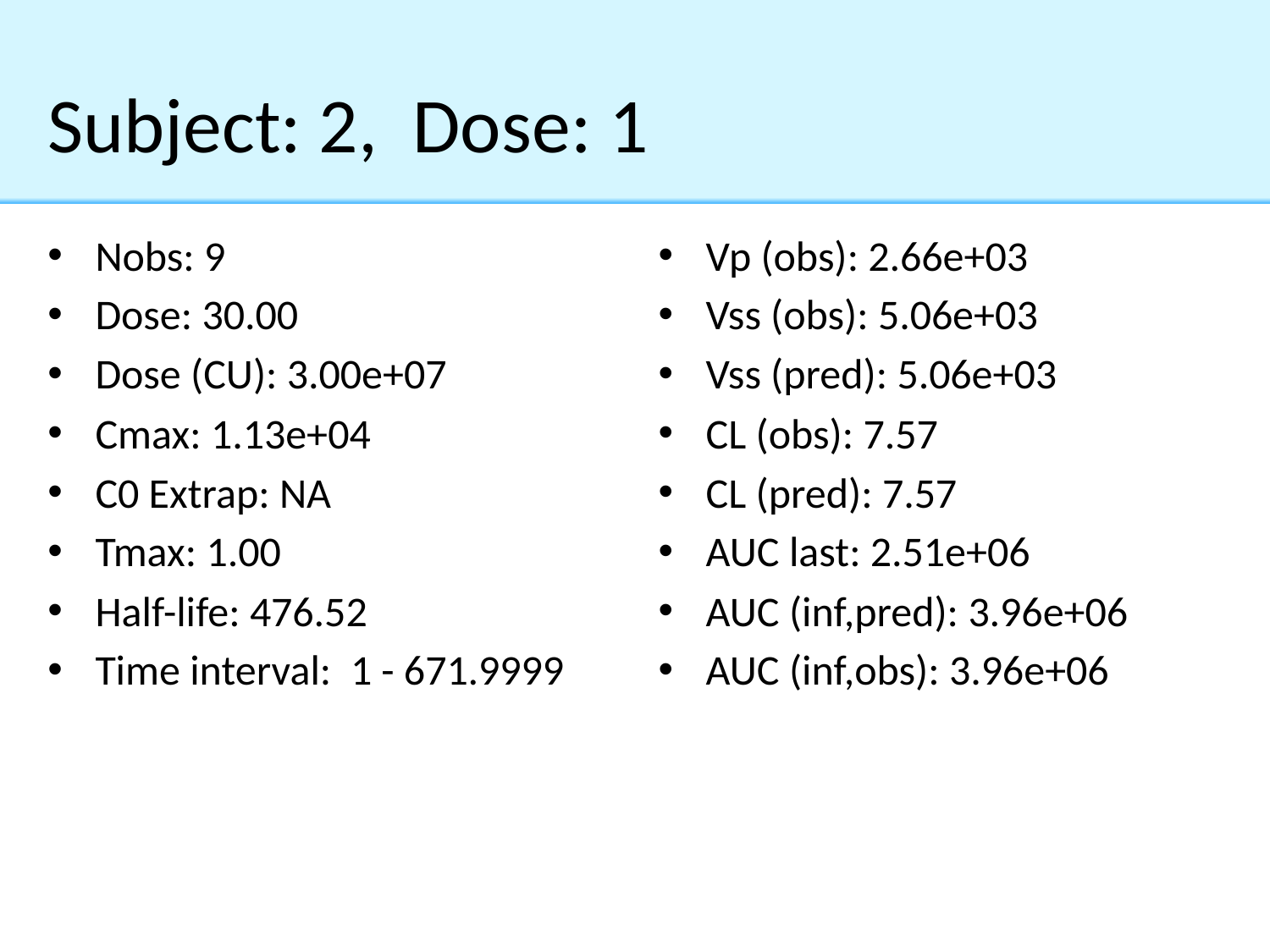

# Subject: 2,  Dose: 1
Nobs: 9
Dose: 30.00
Dose (CU): 3.00e+07
Cmax: 1.13e+04
C0 Extrap: NA
Tmax: 1.00
Half-life: 476.52
Time interval:  1 - 671.9999
Vp (obs): 2.66e+03
Vss (obs): 5.06e+03
Vss (pred): 5.06e+03
CL (obs): 7.57
CL (pred): 7.57
AUC last: 2.51e+06
AUC (inf,pred): 3.96e+06
AUC (inf,obs): 3.96e+06